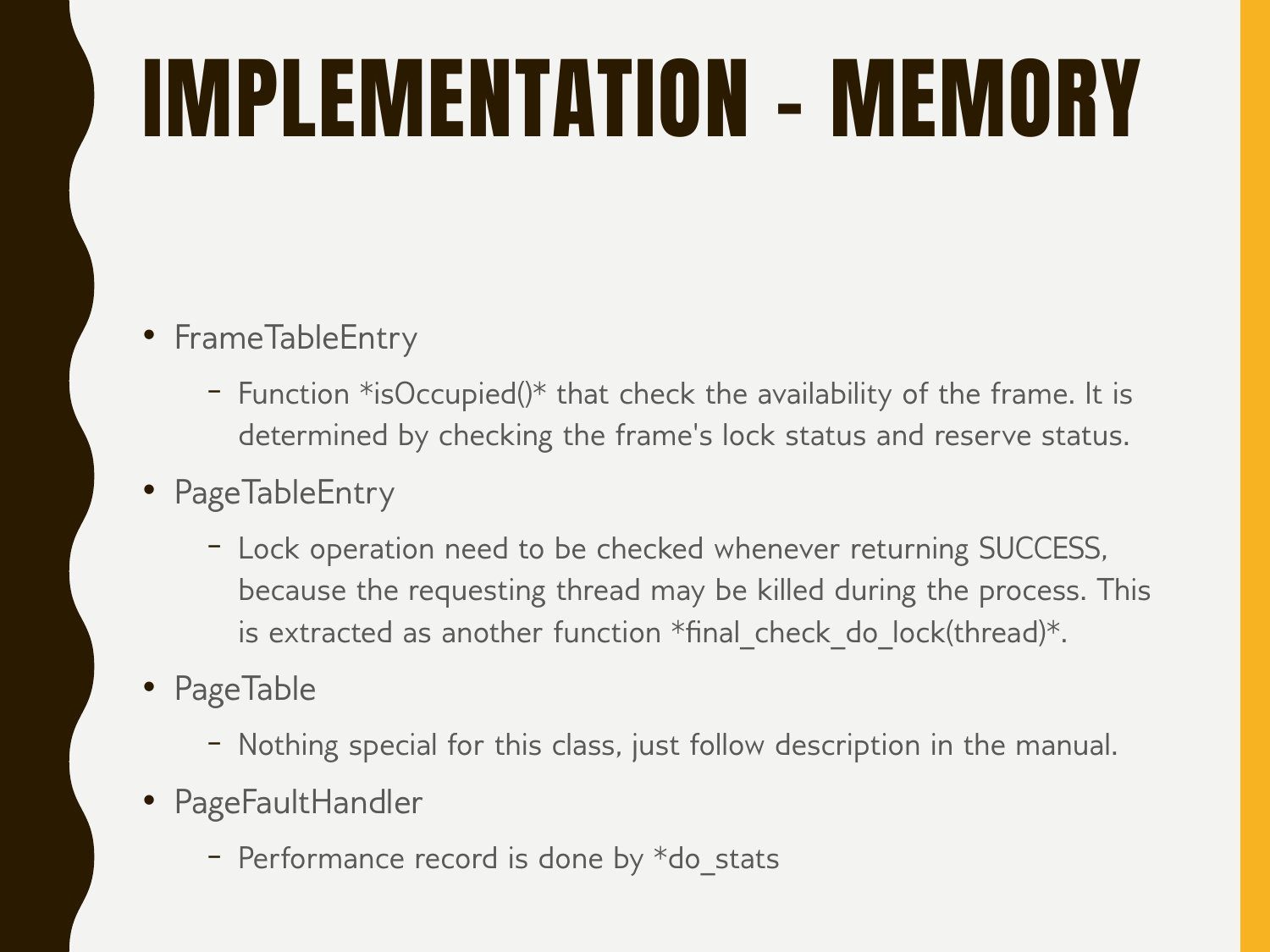

# Implementation – Memory
FrameTableEntry
Function *isOccupied()* that check the availability of the frame. It is determined by checking the frame's lock status and reserve status.
PageTableEntry
Lock operation need to be checked whenever returning SUCCESS, because the requesting thread may be killed during the process. This is extracted as another function *final_check_do_lock(thread)*.
PageTable
Nothing special for this class, just follow description in the manual.
PageFaultHandler
Performance record is done by *do_stats